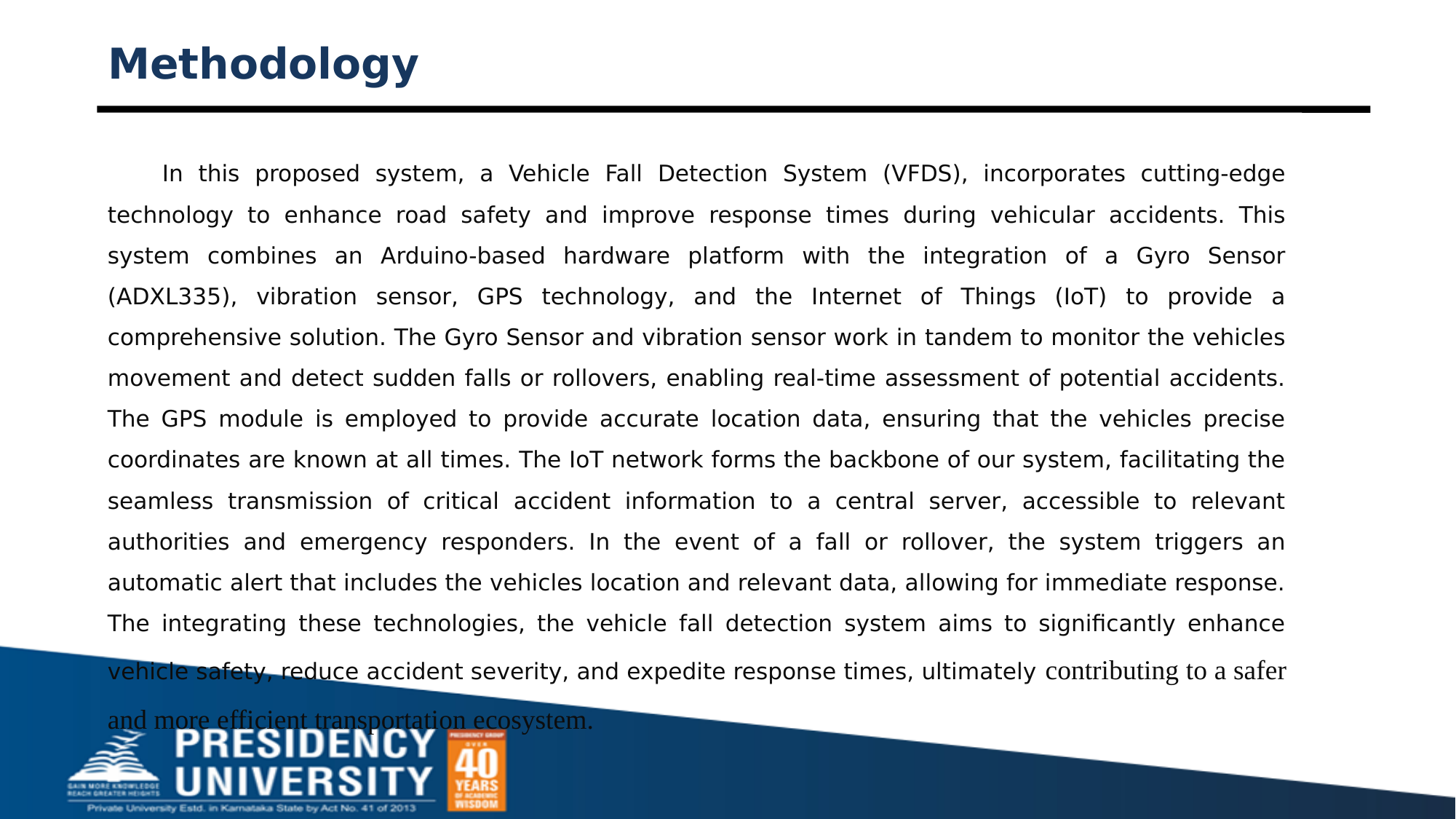

# Methodology
In this proposed system, a Vehicle Fall Detection System (VFDS), incorporates cutting-edge technology to enhance road safety and improve response times during vehicular accidents. This system combines an Arduino-based hardware platform with the integration of a Gyro Sensor (ADXL335), vibration sensor, GPS technology, and the Internet of Things (IoT) to provide a comprehensive solution. The Gyro Sensor and vibration sensor work in tandem to monitor the vehicles movement and detect sudden falls or rollovers, enabling real-time assessment of potential accidents. The GPS module is employed to provide accurate location data, ensuring that the vehicles precise coordinates are known at all times. The IoT network forms the backbone of our system, facilitating the seamless transmission of critical accident information to a central server, accessible to relevant authorities and emergency responders. In the event of a fall or rollover, the system triggers an automatic alert that includes the vehicles location and relevant data, allowing for immediate response. The integrating these technologies, the vehicle fall detection system aims to significantly enhance vehicle safety, reduce accident severity, and expedite response times, ultimately contributing to a safer and more efficient transportation ecosystem.